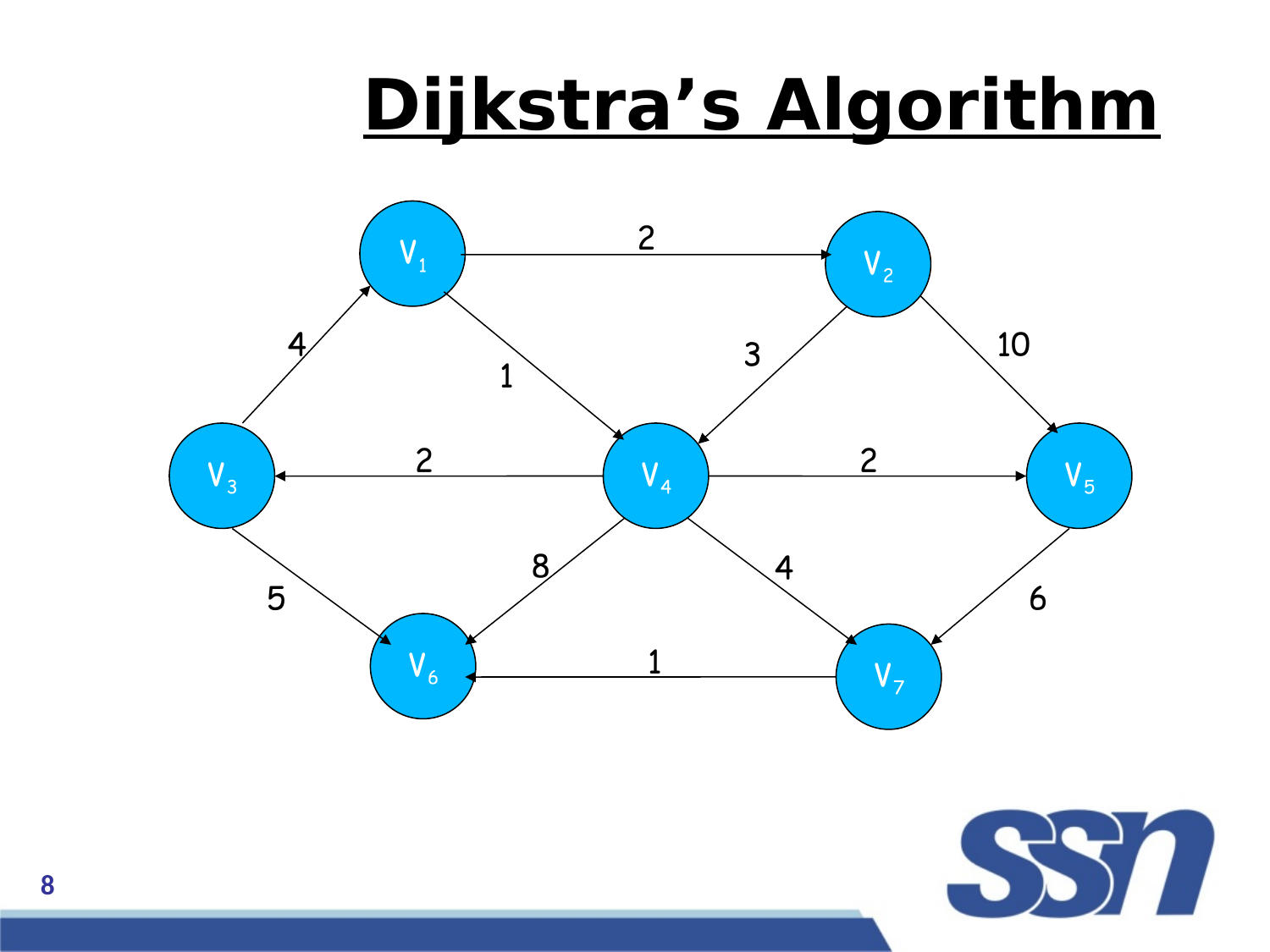

Dijkstra’s Algorithm
V1
2
V2

4
10
3
1
V3
V4
V5
2
2

8
4
5
6
V6
V7
1